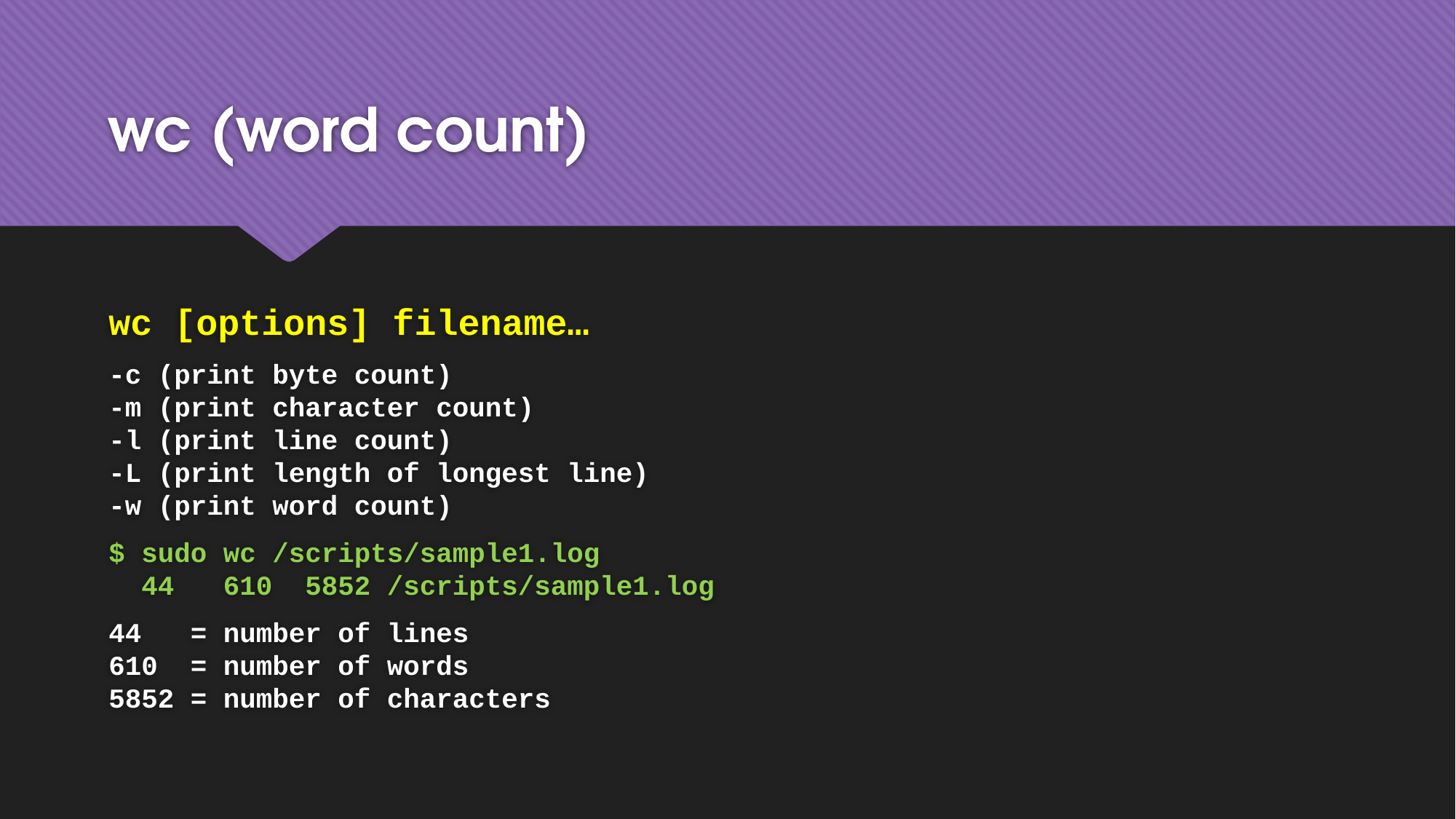

# wc (word count)
wc [options] filename…
-c (print byte count)
-m (print character count)
-l (print line count)
-L (print length of longest line)
-w (print word count)
$ sudo wc /scripts/sample1.log
  44   610  5852 /scripts/sample1.log
44   = number of lines
610  = number of words
5852 = number of characters